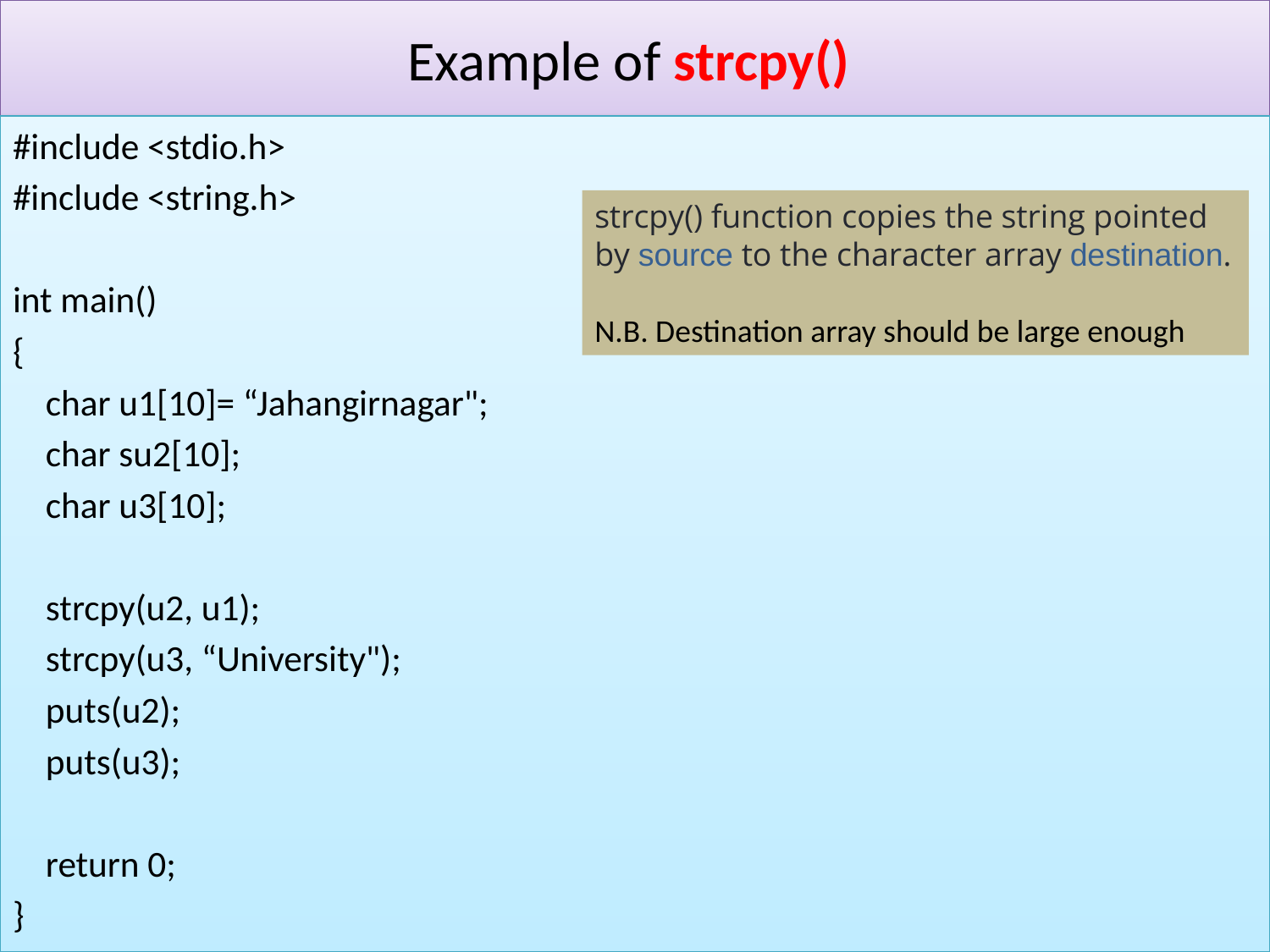

# Example of strcpy()
#include <stdio.h>
#include <string.h>

int main()
{
    char u1[10]= “Jahangirnagar";
    char su2[10];
    char u3[10];

    strcpy(u2, u1);
    strcpy(u3, “University");
    puts(u2);
    puts(u3);

    return 0;
}
strcpy() function copies the string pointed by source to the character array destination.

N.B. Destination array should be large enough